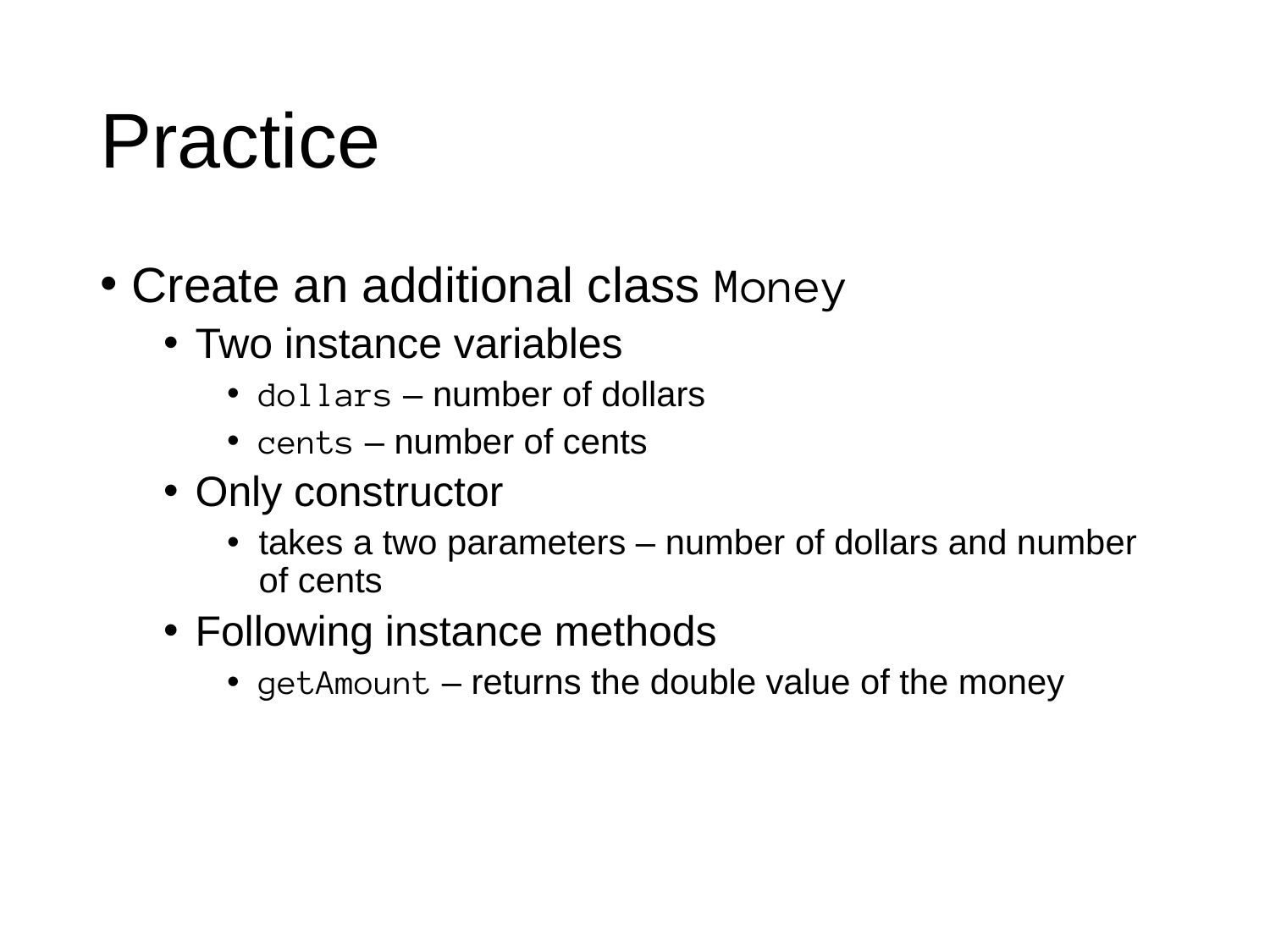

# Practice
Create an additional class Money
Two instance variables
dollars – number of dollars
cents – number of cents
Only constructor
takes a two parameters – number of dollars and number of cents
Following instance methods
getAmount – returns the double value of the money